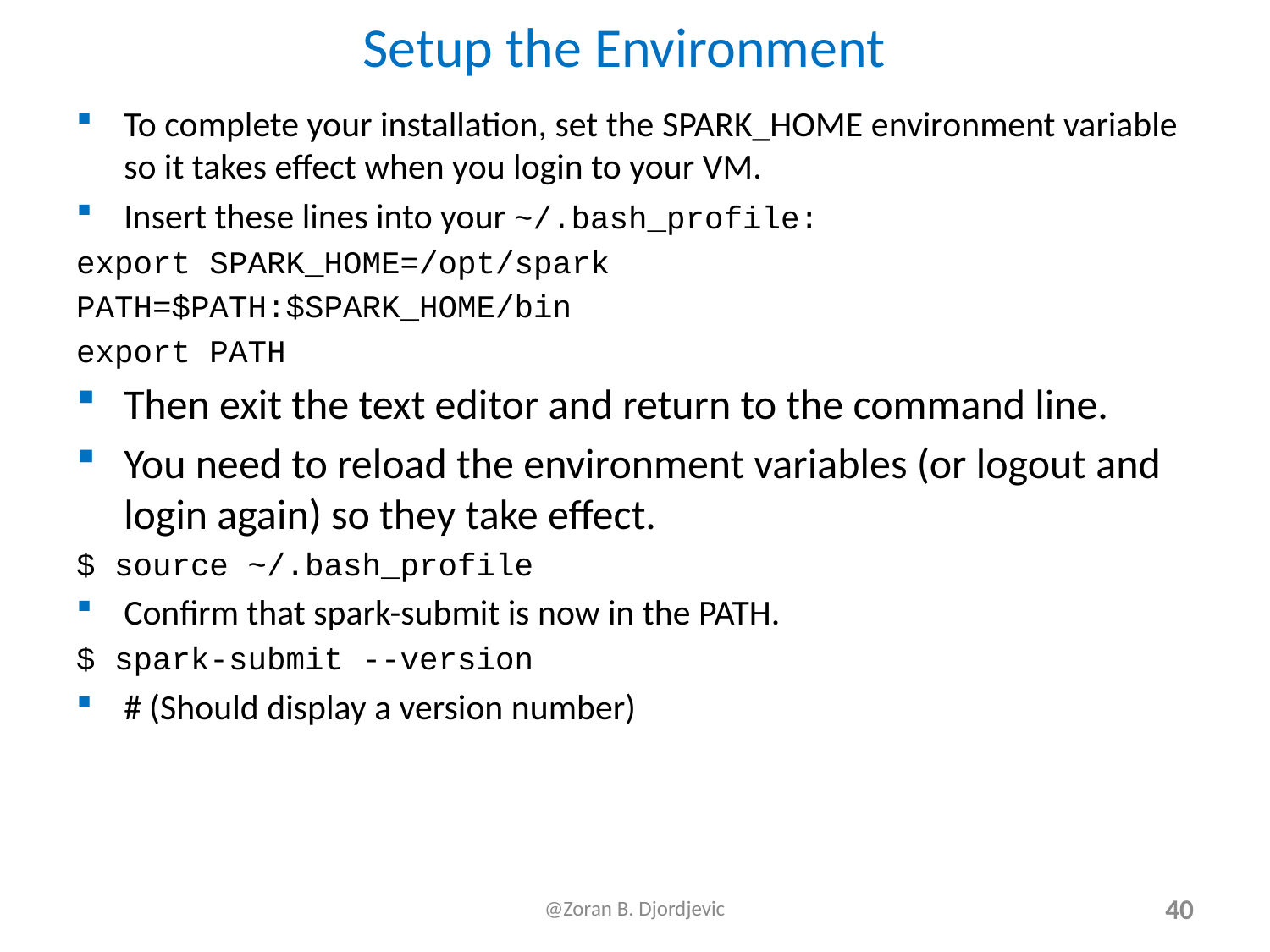

# Setup the Environment
To complete your installation, set the SPARK_HOME environment variable so it takes effect when you login to your VM.
Insert these lines into your ~/.bash_profile:
export SPARK_HOME=/opt/spark
PATH=$PATH:$SPARK_HOME/bin
export PATH
Then exit the text editor and return to the command line.
You need to reload the environment variables (or logout and login again) so they take effect.
$ source ~/.bash_profile
Confirm that spark-submit is now in the PATH.
$ spark-submit --version
# (Should display a version number)
@Zoran B. Djordjevic
40